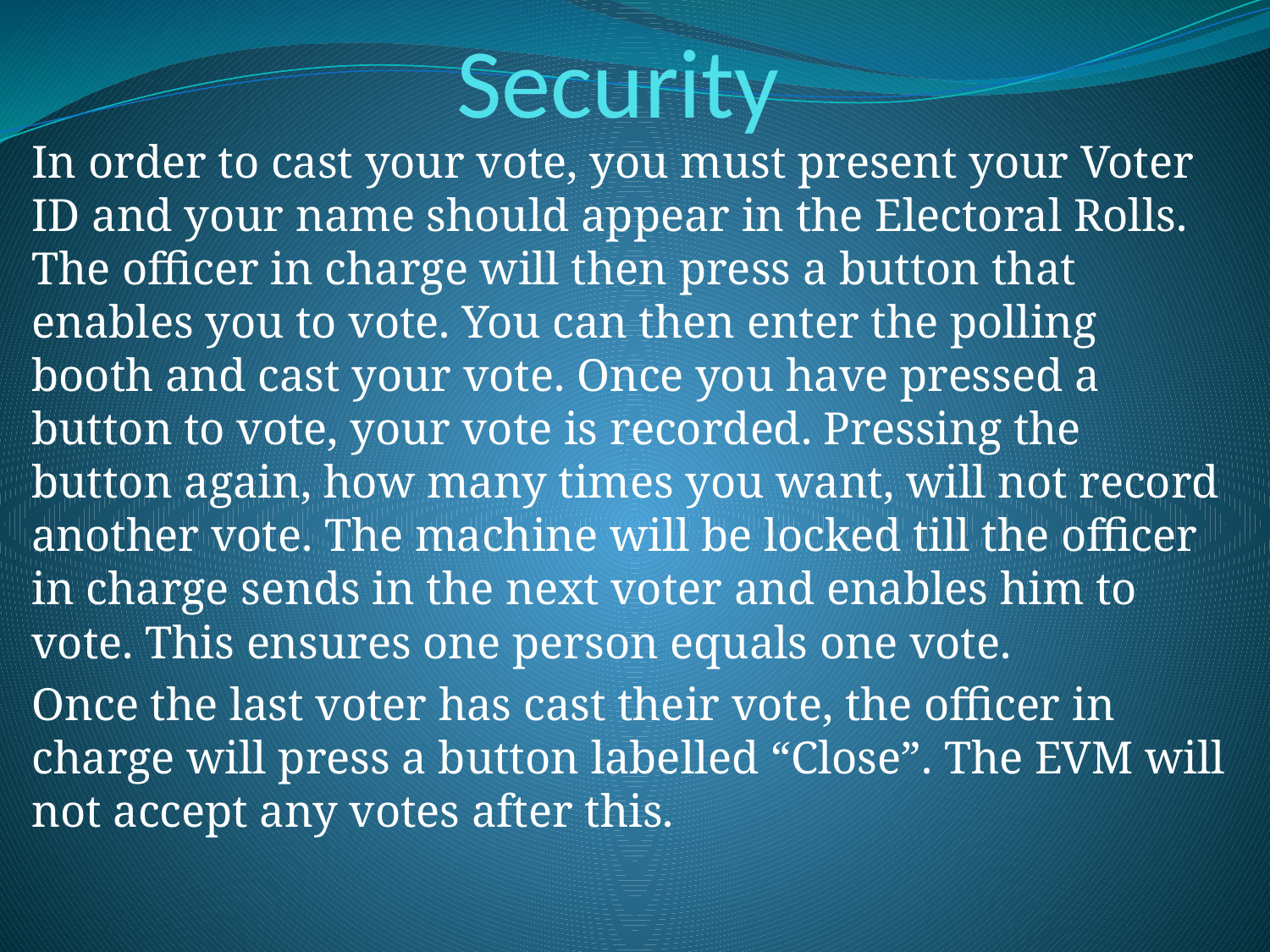

# Security
In order to cast your vote, you must present your Voter ID and your name should appear in the Electoral Rolls. The officer in charge will then press a button that enables you to vote. You can then enter the polling booth and cast your vote. Once you have pressed a button to vote, your vote is recorded. Pressing the button again, how many times you want, will not record another vote. The machine will be locked till the officer in charge sends in the next voter and enables him to vote. This ensures one person equals one vote.
Once the last voter has cast their vote, the officer in charge will press a button labelled “Close”. The EVM will not accept any votes after this.